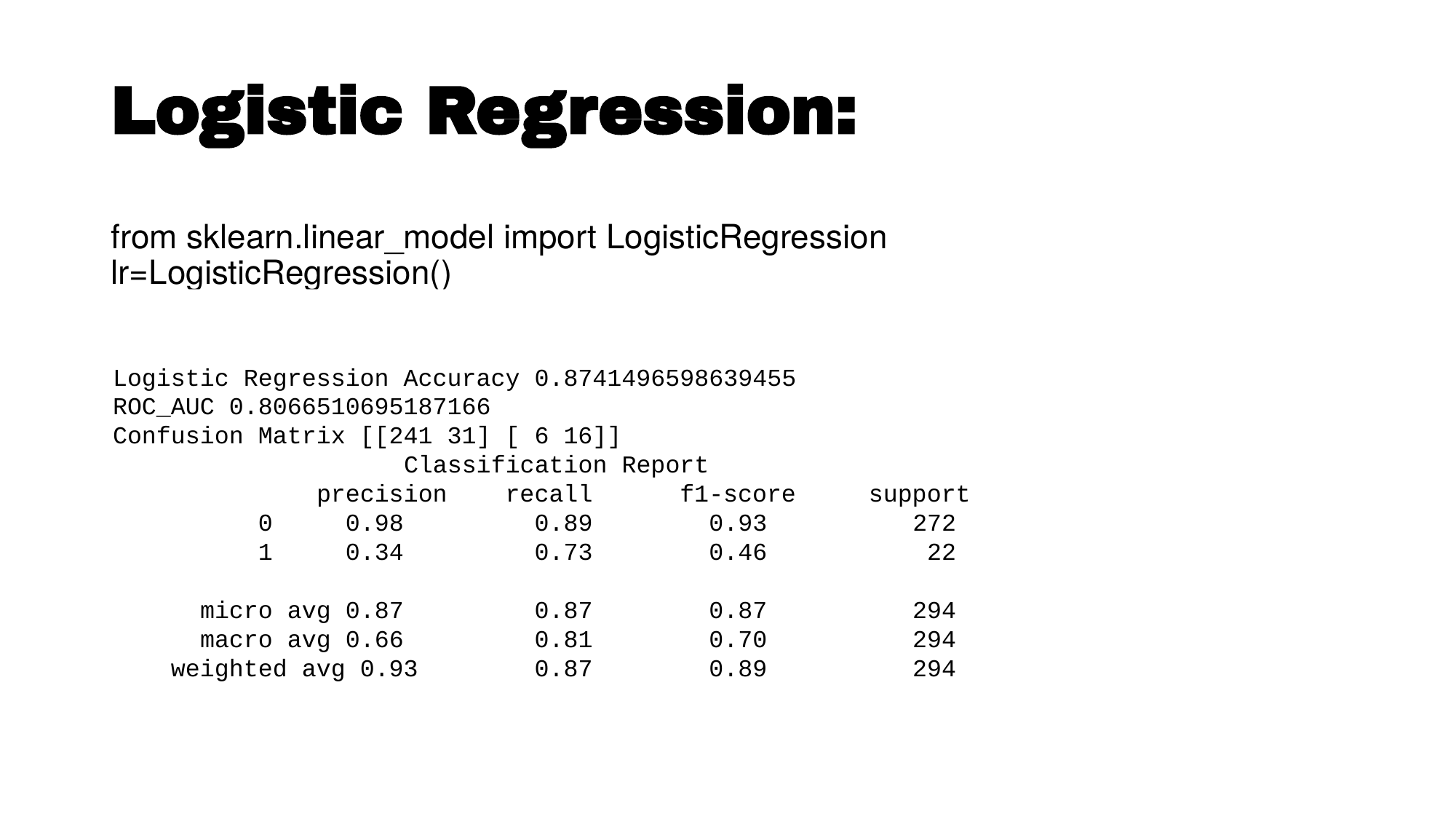

# Logistic Regression: from sklearn.linear_model import LogisticRegression lr=LogisticRegression() model(lr,"Logistic Regression",X_train,y_train,X_test,y_test)
Logistic Regression Accuracy 0.8741496598639455
ROC_AUC 0.8066510695187166
Confusion Matrix [[241 31] [ 6 16]]
                    Classification Report
              precision    recall      f1-score     support
          0     0.98         0.89        0.93          272
          1     0.34         0.73        0.46           22

      micro avg 0.87         0.87        0.87          294
      macro avg 0.66         0.81        0.70          294
    weighted avg 0.93        0.87        0.89          294